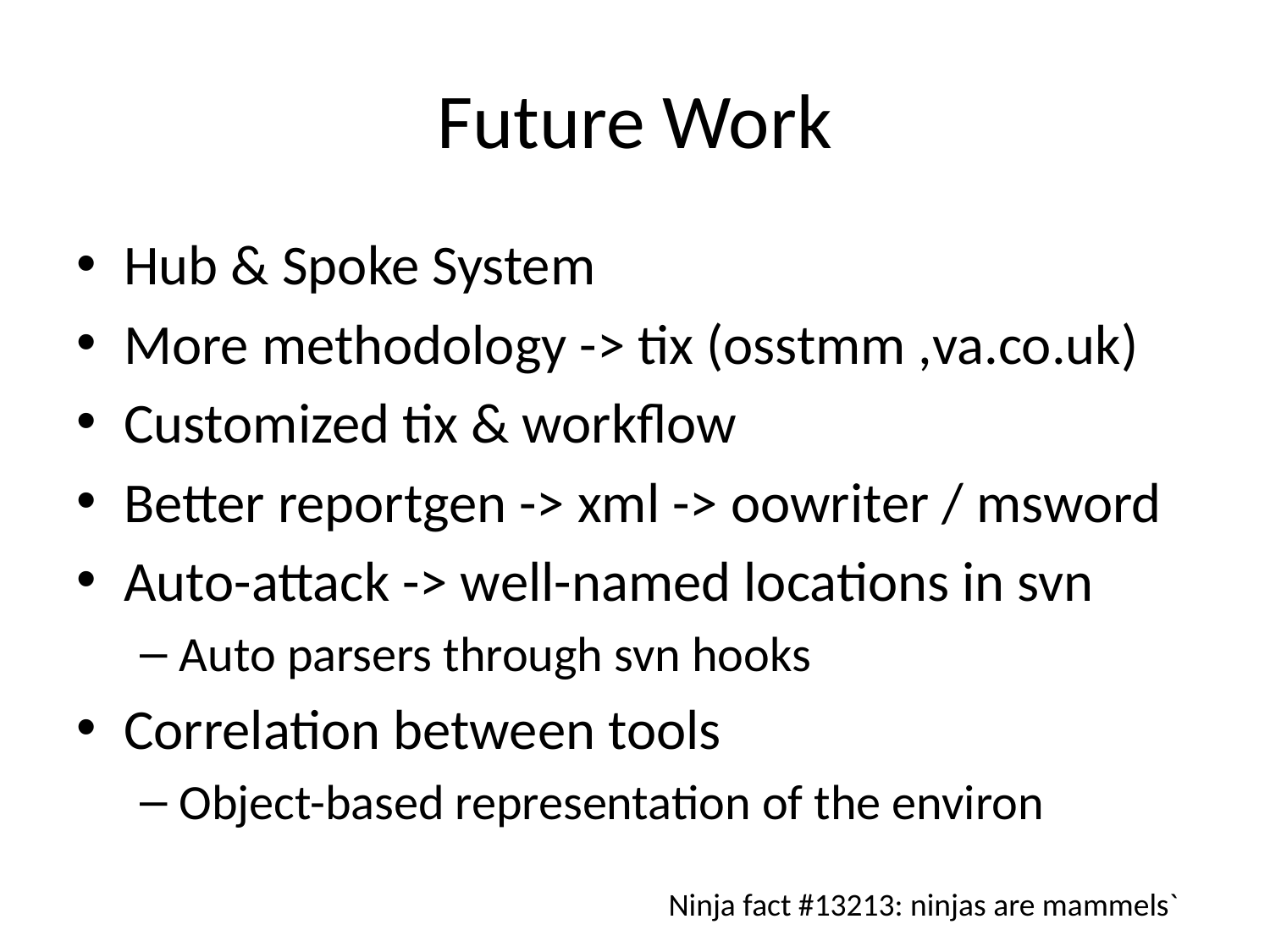

# Future Work
Hub & Spoke System
More methodology -> tix (osstmm ,va.co.uk)
Customized tix & workflow
Better reportgen -> xml -> oowriter / msword
Auto-attack -> well-named locations in svn
Auto parsers through svn hooks
Correlation between tools
Object-based representation of the environ

Ninja fact #13213: ninjas are mammels`